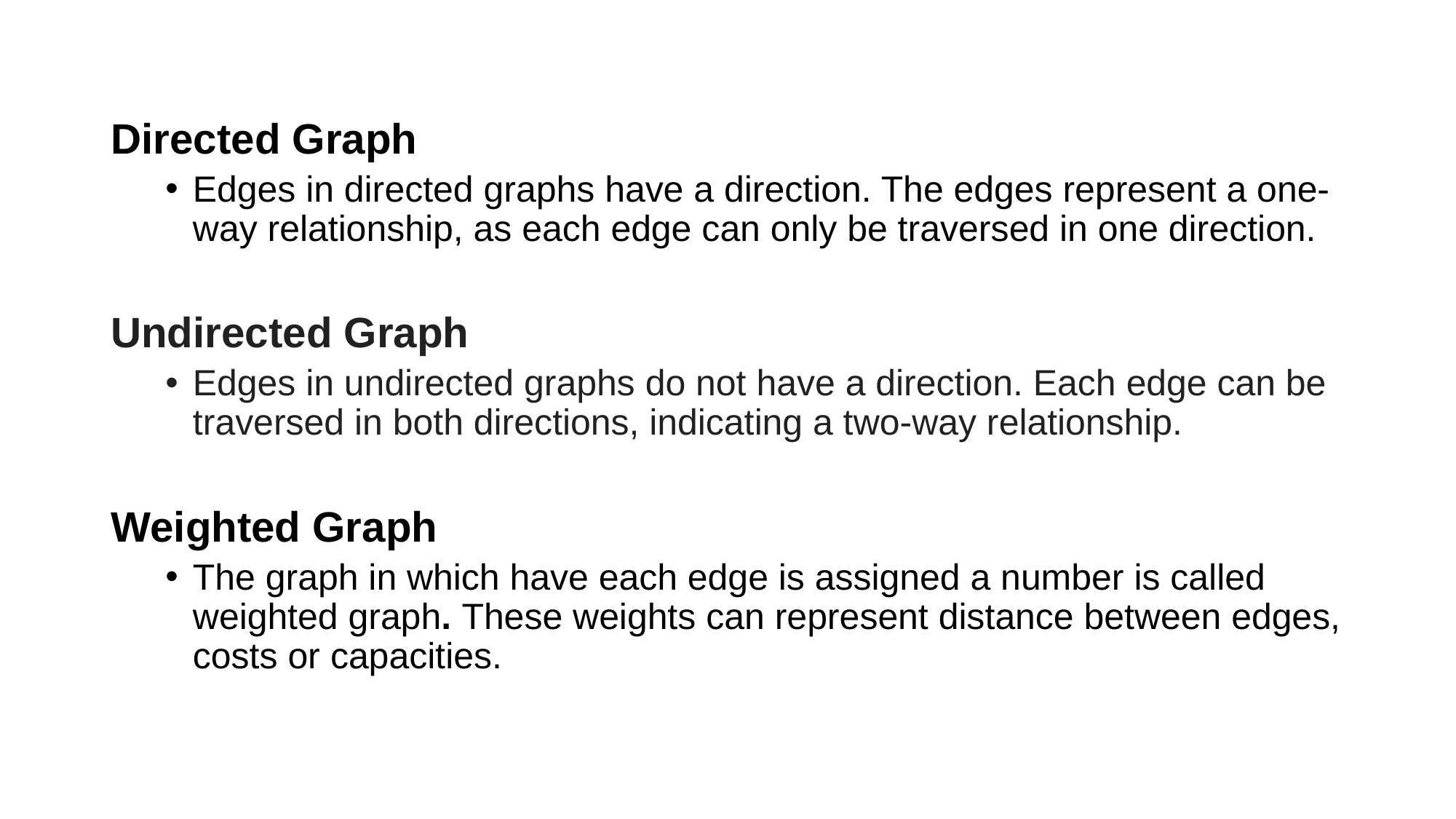

Directed Graph
Edges in directed graphs have a direction. The edges represent a one-way relationship, as each edge can only be traversed in one direction.

Undirected Graph
Edges in undirected graphs do not have a direction. Each edge can be traversed in both directions, indicating a two-way relationship.

Weighted Graph
The graph in which have each edge is assigned a number is called weighted graph. These weights can represent distance between edges, costs or capacities.